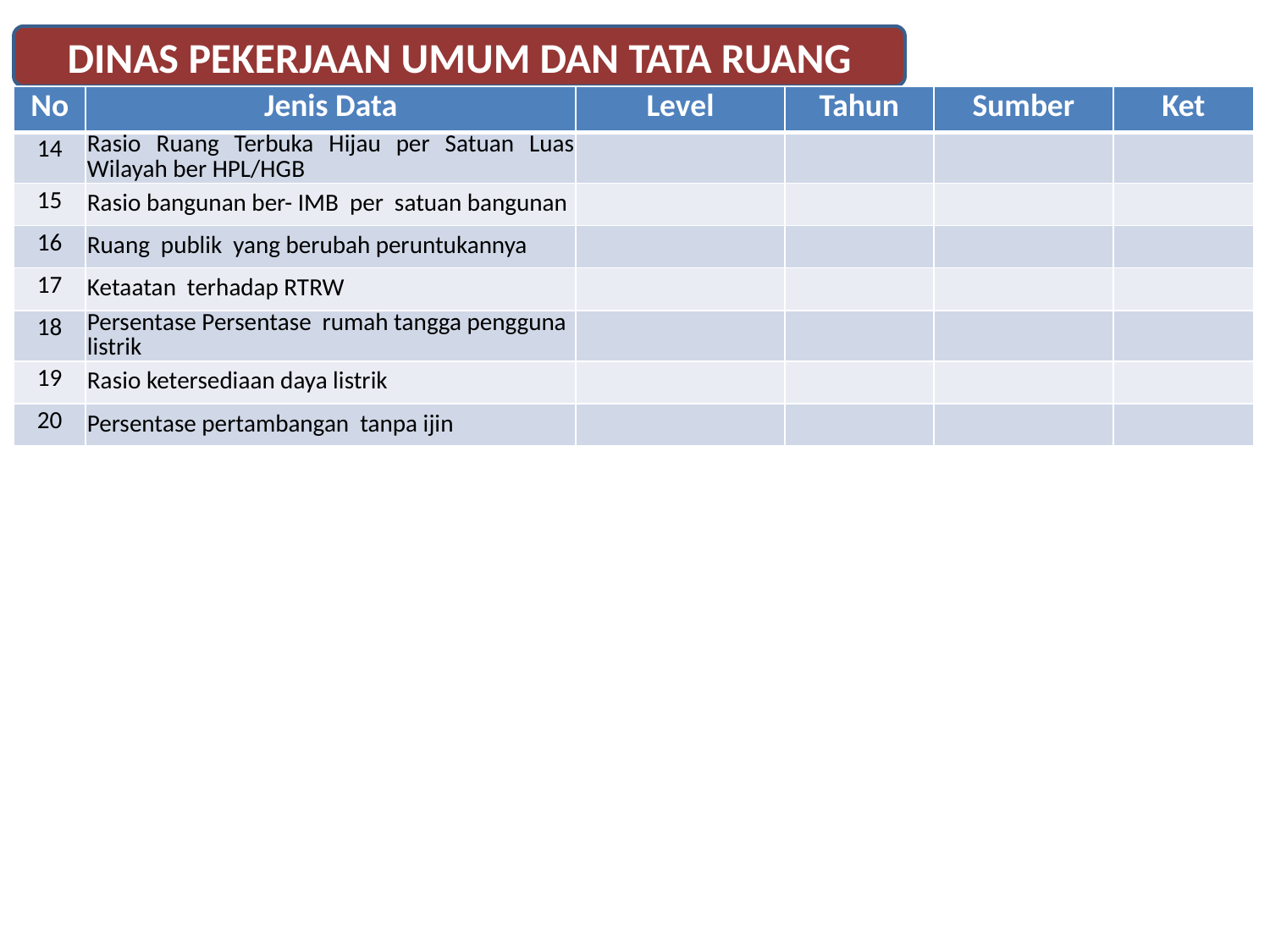

DINAS PEKERJAAN UMUM DAN TATA RUANG
| No | Jenis Data | Level | Tahun | Sumber | Ket |
| --- | --- | --- | --- | --- | --- |
| 14 | Rasio Ruang Terbuka Hijau per Satuan Luas Wilayah ber HPL/HGB |  |  |  |  |
| 15 | Rasio bangunan ber- IMB per satuan bangunan |  |  |  |  |
| 16 | Ruang publik yang berubah peruntukannya |  |  |  |  |
| 17 | Ketaatan terhadap RTRW |  |  |  |  |
| 18 | Persentase Persentase rumah tangga pengguna listrik |  |  |  |  |
| 19 | Rasio ketersediaan daya listrik |  |  |  |  |
| 20 | Persentase pertambangan tanpa ijin |  |  |  |  |